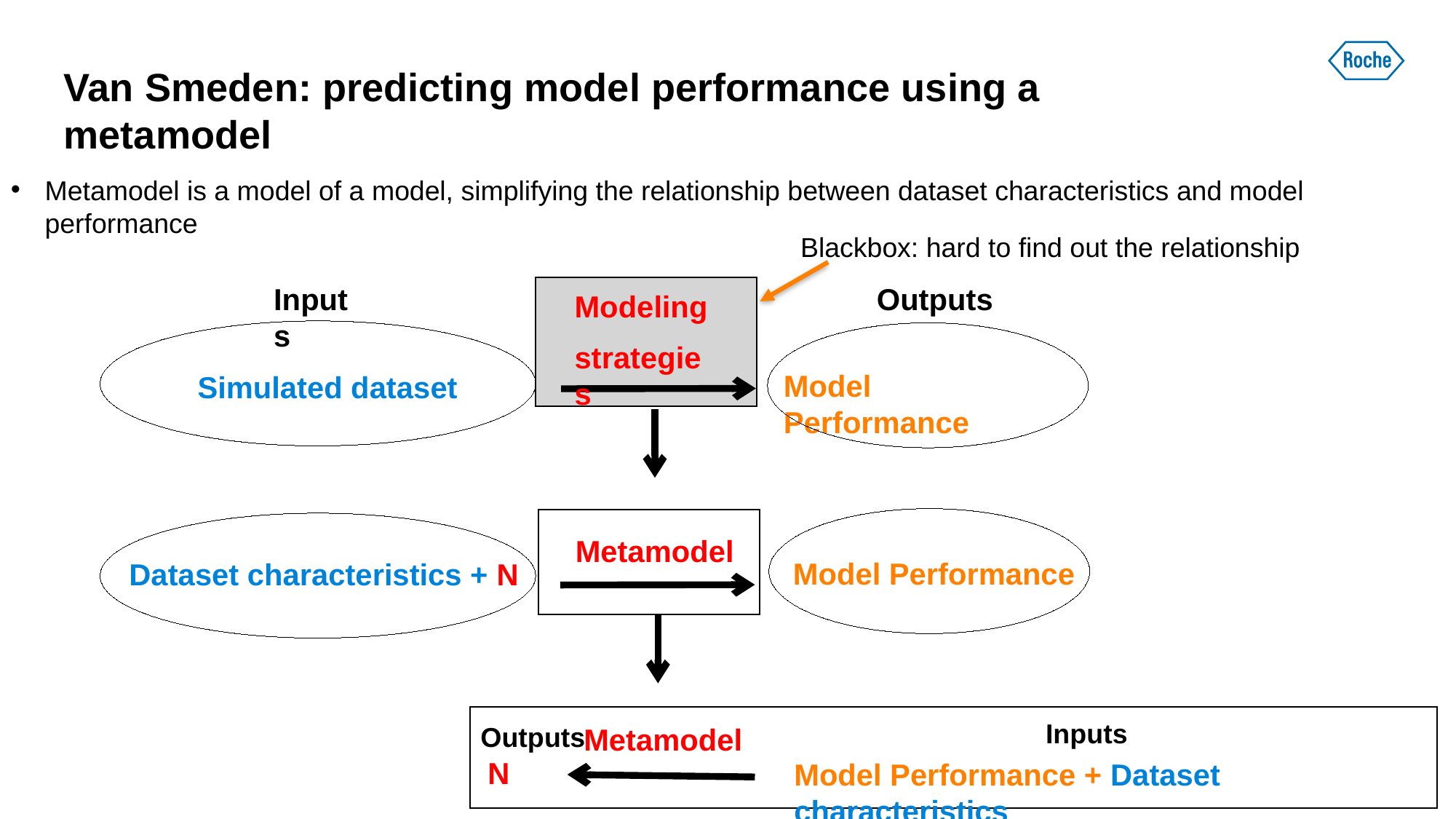

Van Smeden: predicting model performance using a metamodel
Metamodel is a model of a model, simplifying the relationship between dataset characteristics and model performance
Blackbox: hard to find out the relationship
Inputs
Outputs

Modeling
strategies

Model Performance
Simulated dataset

Metamodel
Model Performance
Dataset characteristics + N

Inputs
Outputs
Metamodel
N
Model Performance + Dataset characteristics